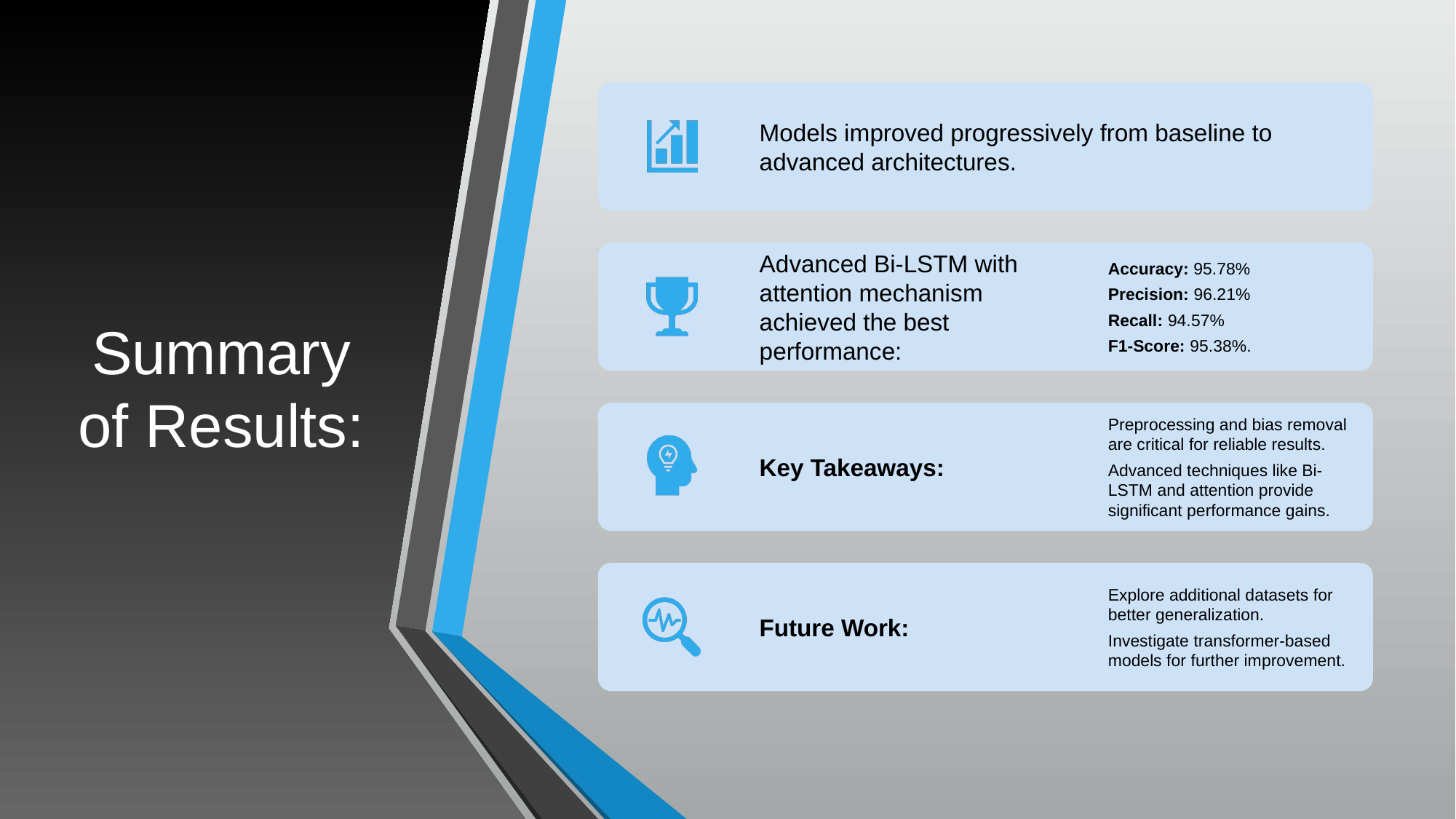

# Summary of Results:
Models improved progressively from baseline to advanced architectures.
Advanced Bi-LSTM with attention mechanism achieved the best performance:
Accuracy: 95.78%
Precision: 96.21%
Recall: 94.57%
F1-Score: 95.38%.
Key Takeaways:
Preprocessing and bias removal are critical for reliable results.
Advanced techniques like Bi-LSTM and attention provide significant performance gains.
Future Work:
Explore additional datasets for better generalization.
Investigate transformer-based models for further improvement.